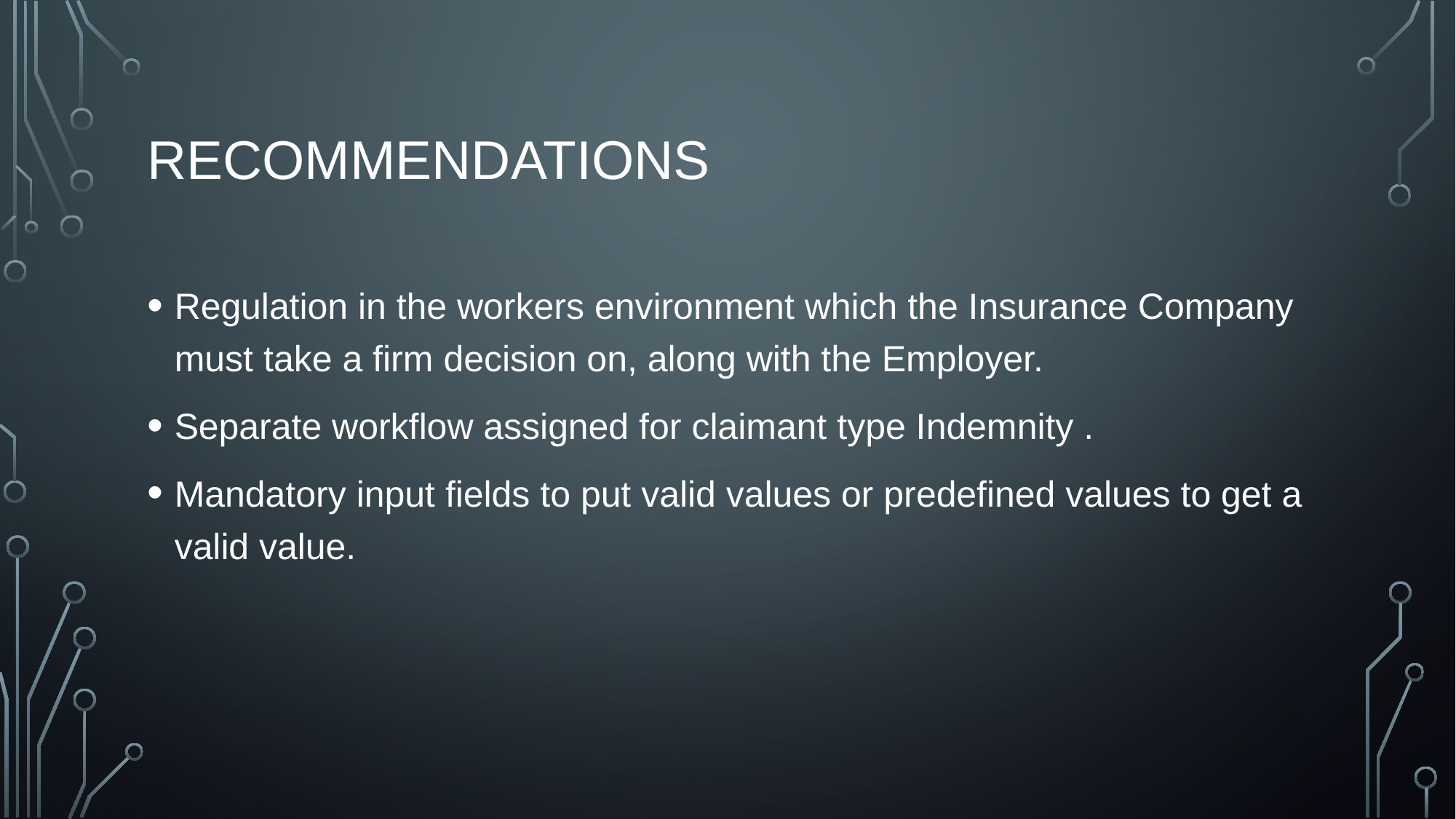

# Recommendations
Regulation in the workers environment which the Insurance Company must take a firm decision on, along with the Employer.
Separate workflow assigned for claimant type Indemnity .
Mandatory input fields to put valid values or predefined values to get a valid value.